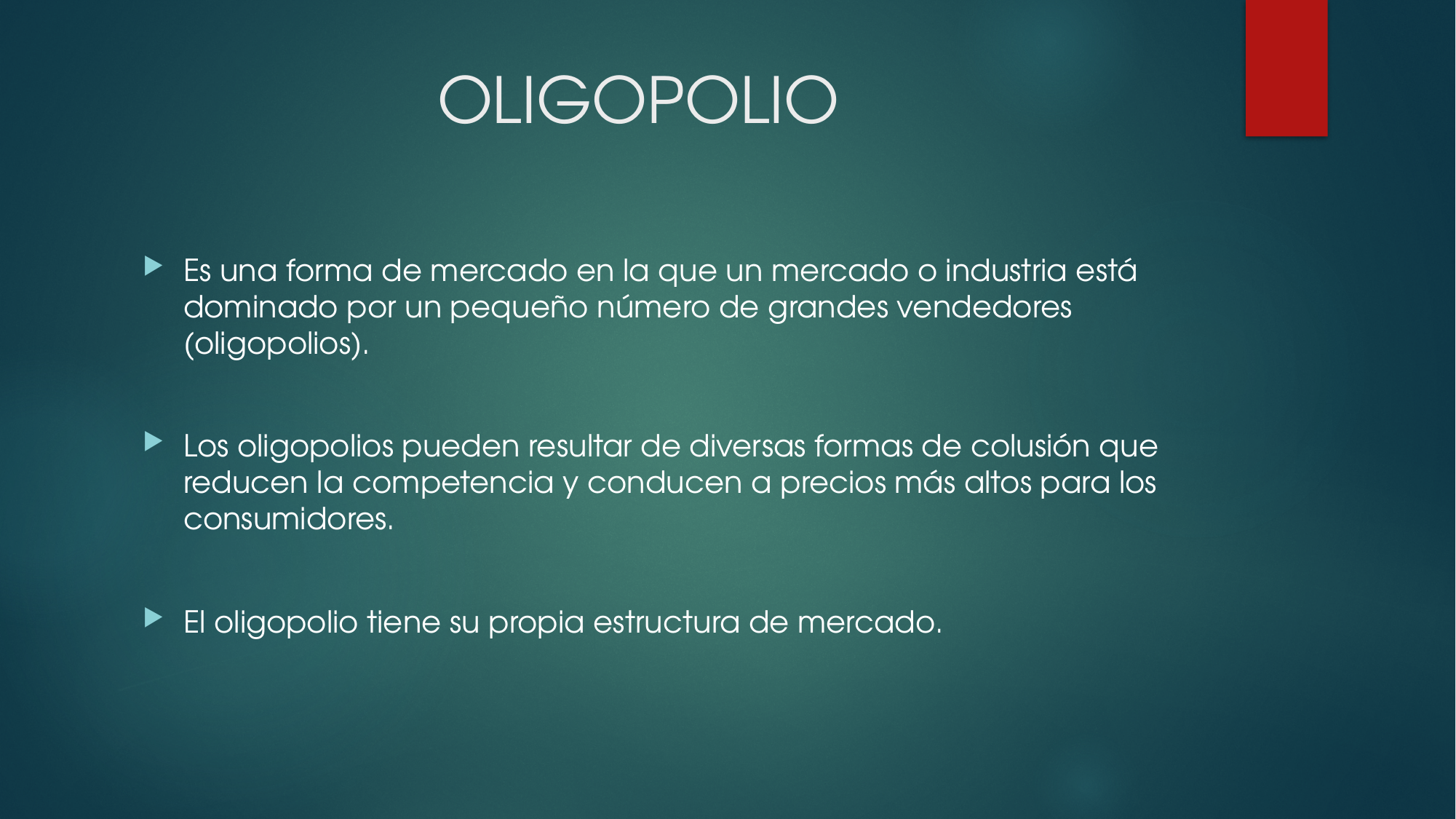

# OLIGOPOLIO
Es una forma de mercado en la que un mercado o industria está dominado por un pequeño número de grandes vendedores (oligopolios).

Los oligopolios pueden resultar de diversas formas de colusión que reducen la competencia y conducen a precios más altos para los consumidores.

El oligopolio tiene su propia estructura de mercado.